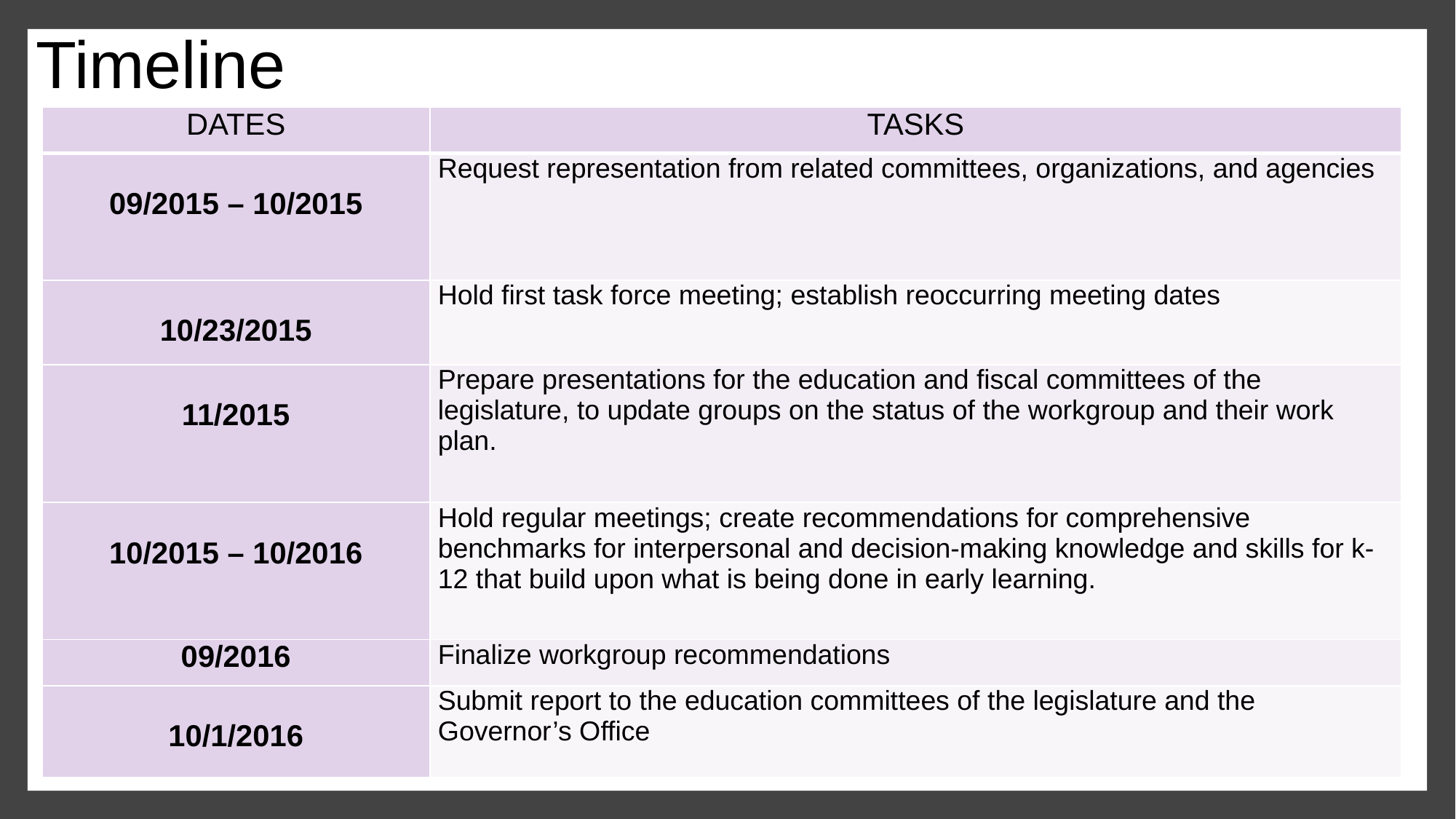

Timeline
| DATES | TASKS |
| --- | --- |
| 09/2015 – 10/2015 | Request representation from related committees, organizations, and agencies |
| 10/23/2015 | Hold first task force meeting; establish reoccurring meeting dates |
| 11/2015 | Prepare presentations for the education and fiscal committees of the legislature, to update groups on the status of the workgroup and their work plan. |
| 10/2015 – 10/2016 | Hold regular meetings; create recommendations for comprehensive benchmarks for interpersonal and decision-making knowledge and skills for k-12 that build upon what is being done in early learning. |
| 09/2016 | Finalize workgroup recommendations |
| 10/1/2016 | Submit report to the education committees of the legislature and the Governor’s Office |